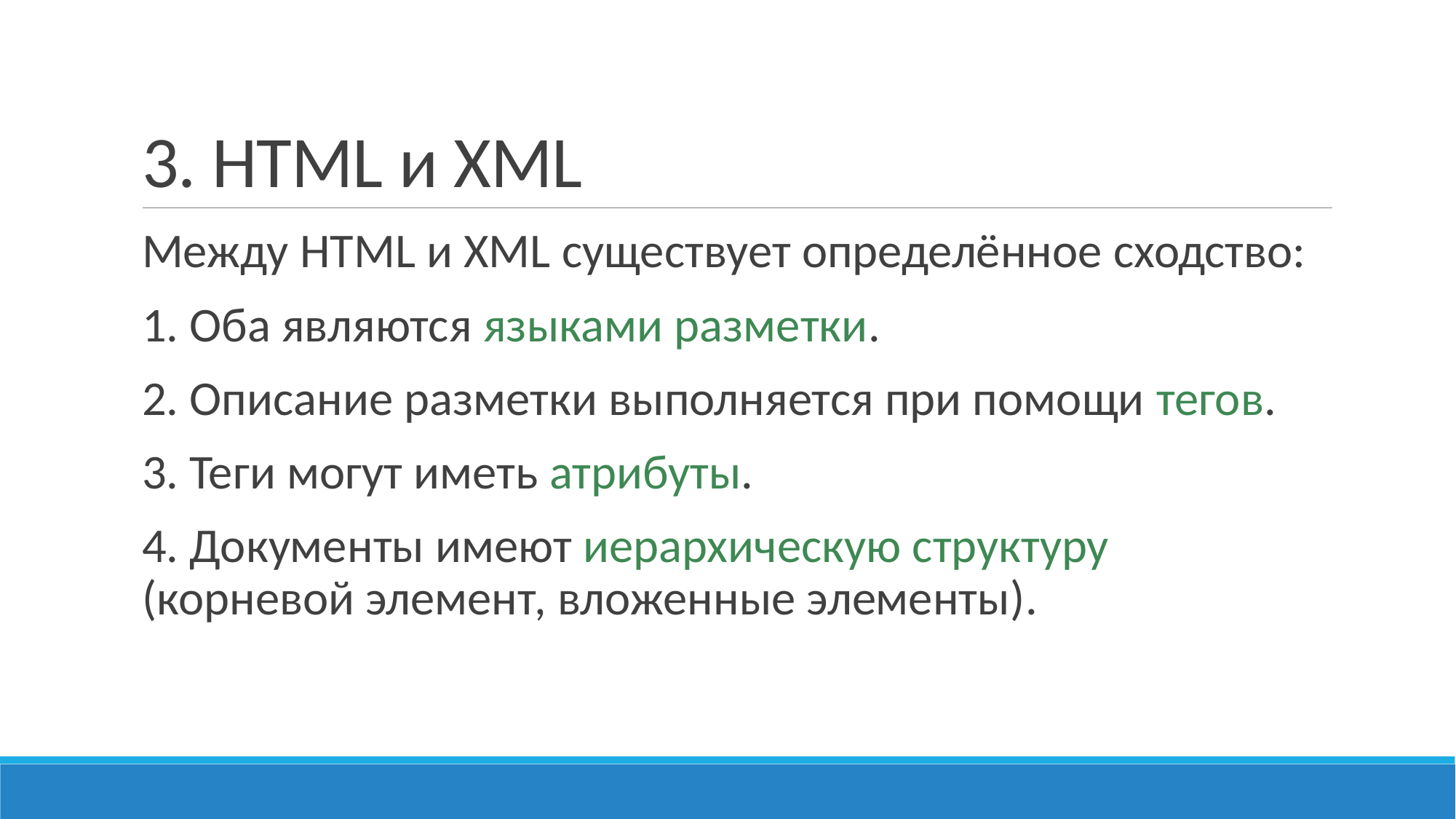

# 3. HTML и XML
Между HTML и XML существует определённое сходство:
1. Оба являются языками разметки.
2. Описание разметки выполняется при помощи тегов.
3. Теги могут иметь атрибуты.
4. Документы имеют иерархическую структуру (корневой элемент, вложенные элементы).